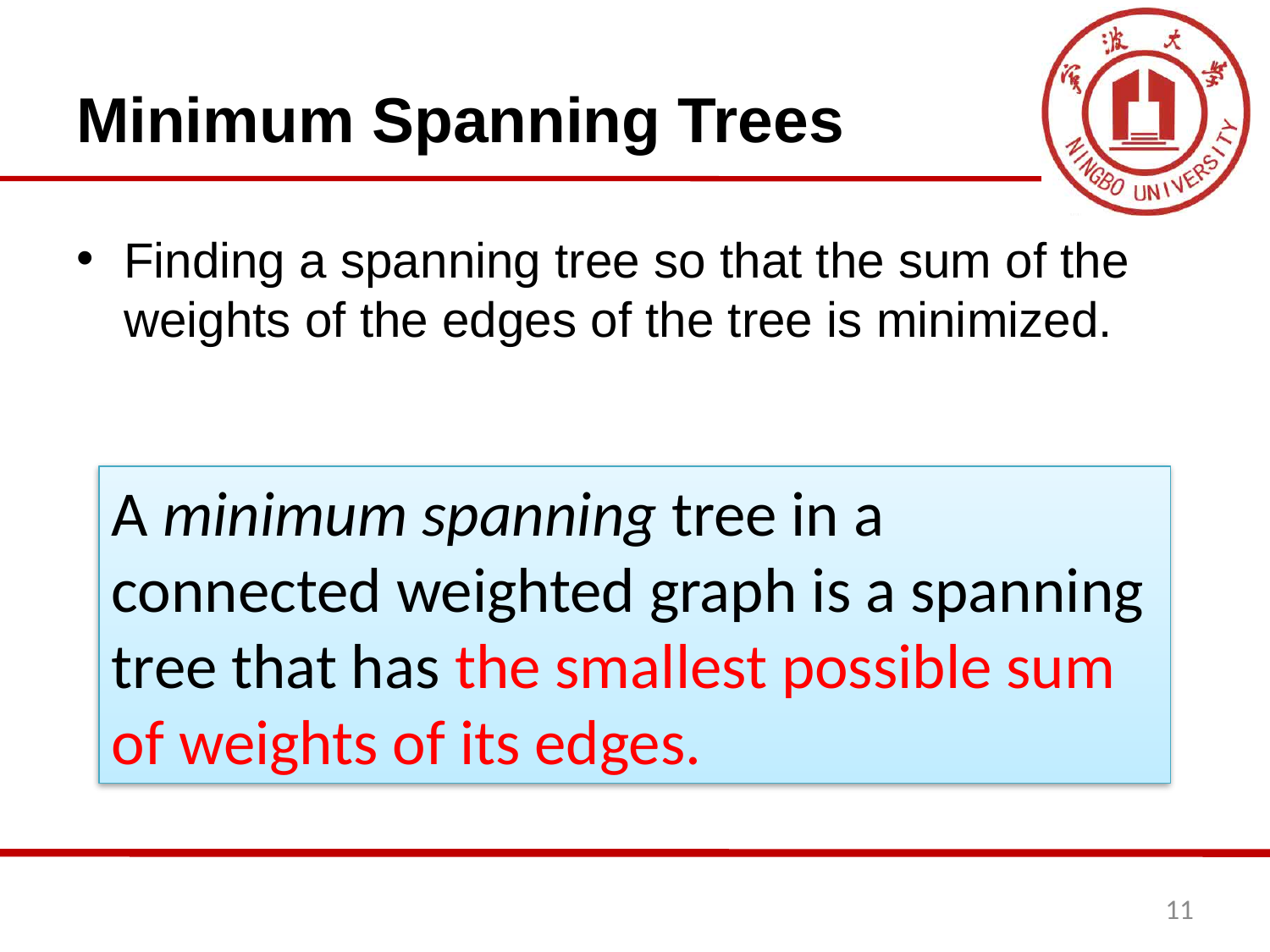

# Minimum Spanning Trees
Finding a spanning tree so that the sum of the weights of the edges of the tree is minimized.
A minimum spanning tree in a connected weighted graph is a spanning tree that has the smallest possible sum of weights of its edges.
11